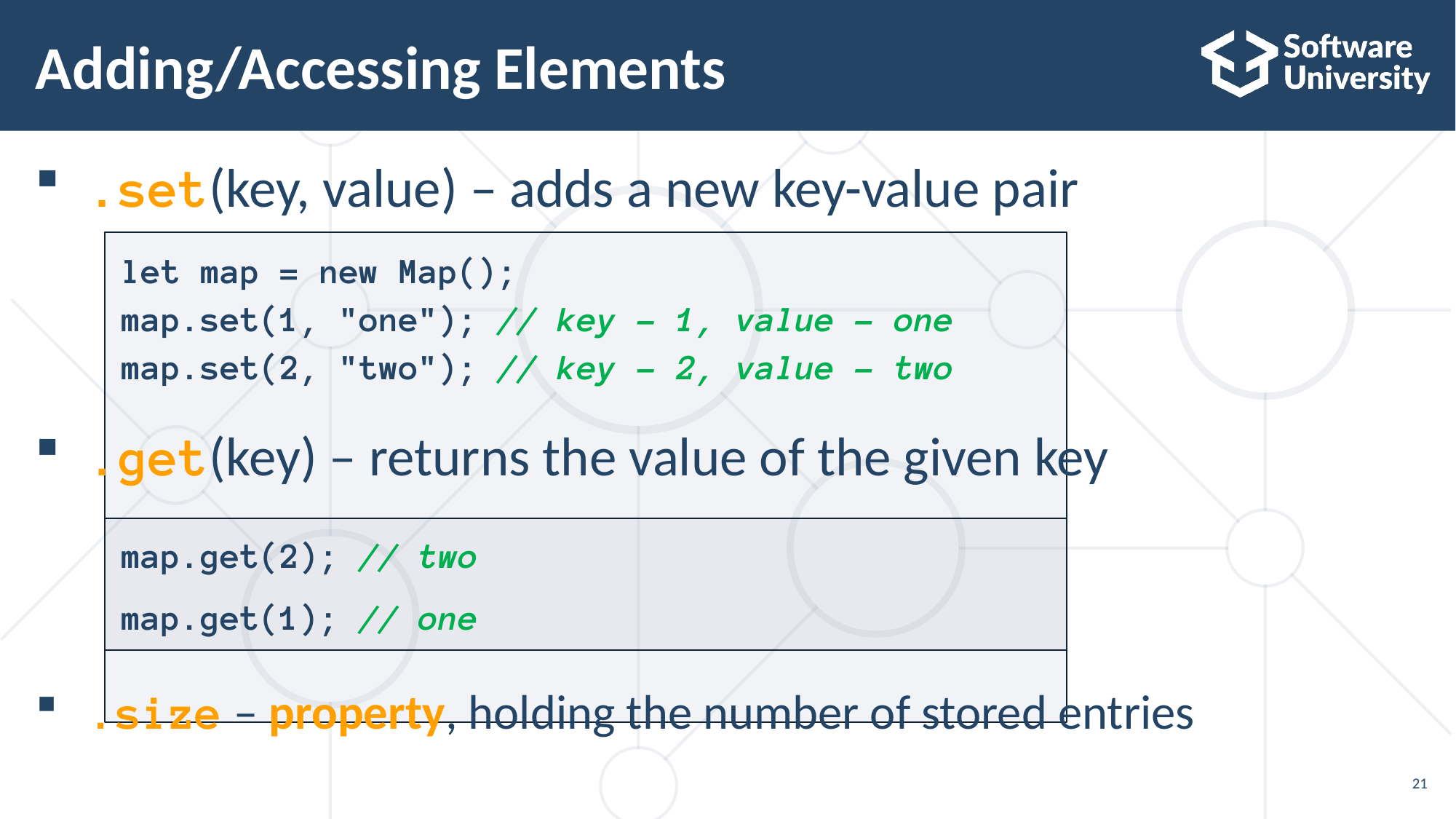

# Adding/Accessing Elements
.set(key, value) – adds a new key-value pair
.get(key) – returns the value of the given key
.size – property, holding the number of stored entries
let map = new Map();
map.set(1, "one"); // key - 1, value - one
map.set(2, "two"); // key - 2, value - two
map.get(2); // two
map.get(1); // one
21